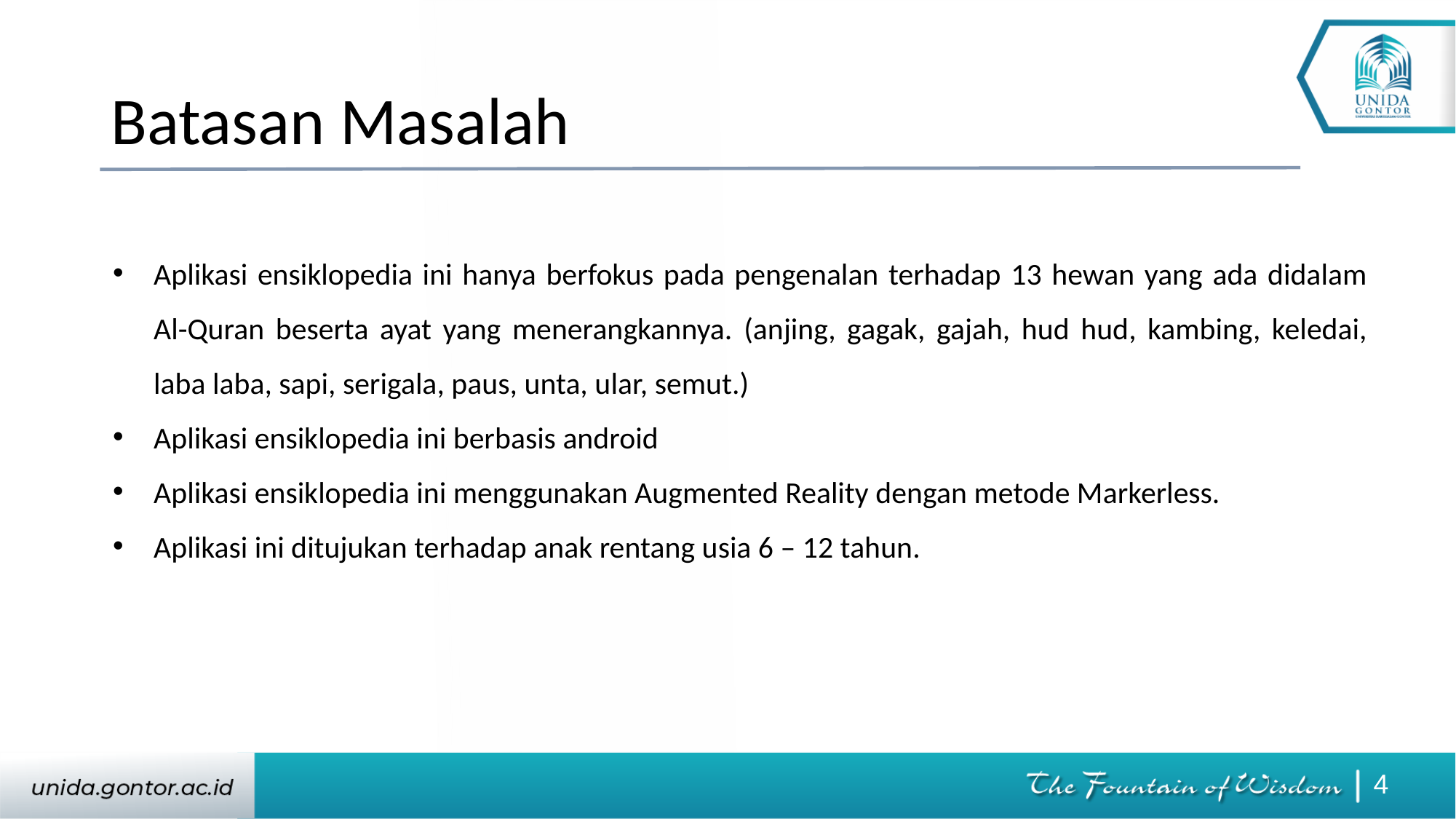

# Batasan Masalah
Aplikasi ensiklopedia ini hanya berfokus pada pengenalan terhadap 13 hewan yang ada didalam Al-Quran beserta ayat yang menerangkannya. (anjing, gagak, gajah, hud hud, kambing, keledai, laba laba, sapi, serigala, paus, unta, ular, semut.)
Aplikasi ensiklopedia ini berbasis android
Aplikasi ensiklopedia ini menggunakan Augmented Reality dengan metode Markerless.
Aplikasi ini ditujukan terhadap anak rentang usia 6 – 12 tahun.

4